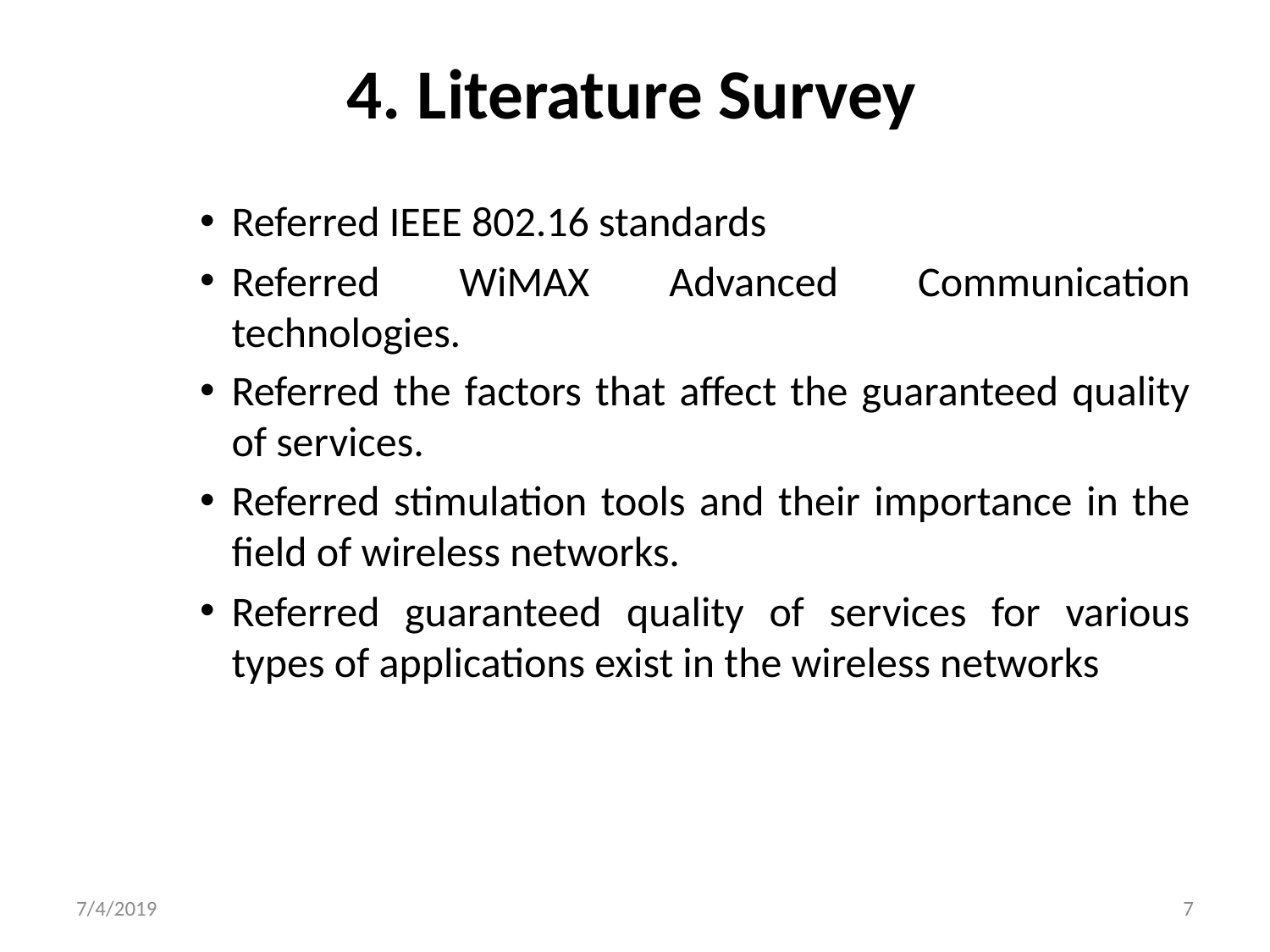

# 4. Literature Survey

Referred IEEE 802.16 standards
Referred WiMAX Advanced Communication technologies.
Referred the factors that affect the guaranteed quality of services.
Referred stimulation tools and their importance in the field of wireless networks.
Referred guaranteed quality of services for various types of applications exist in the wireless networks

7/4/2019
7